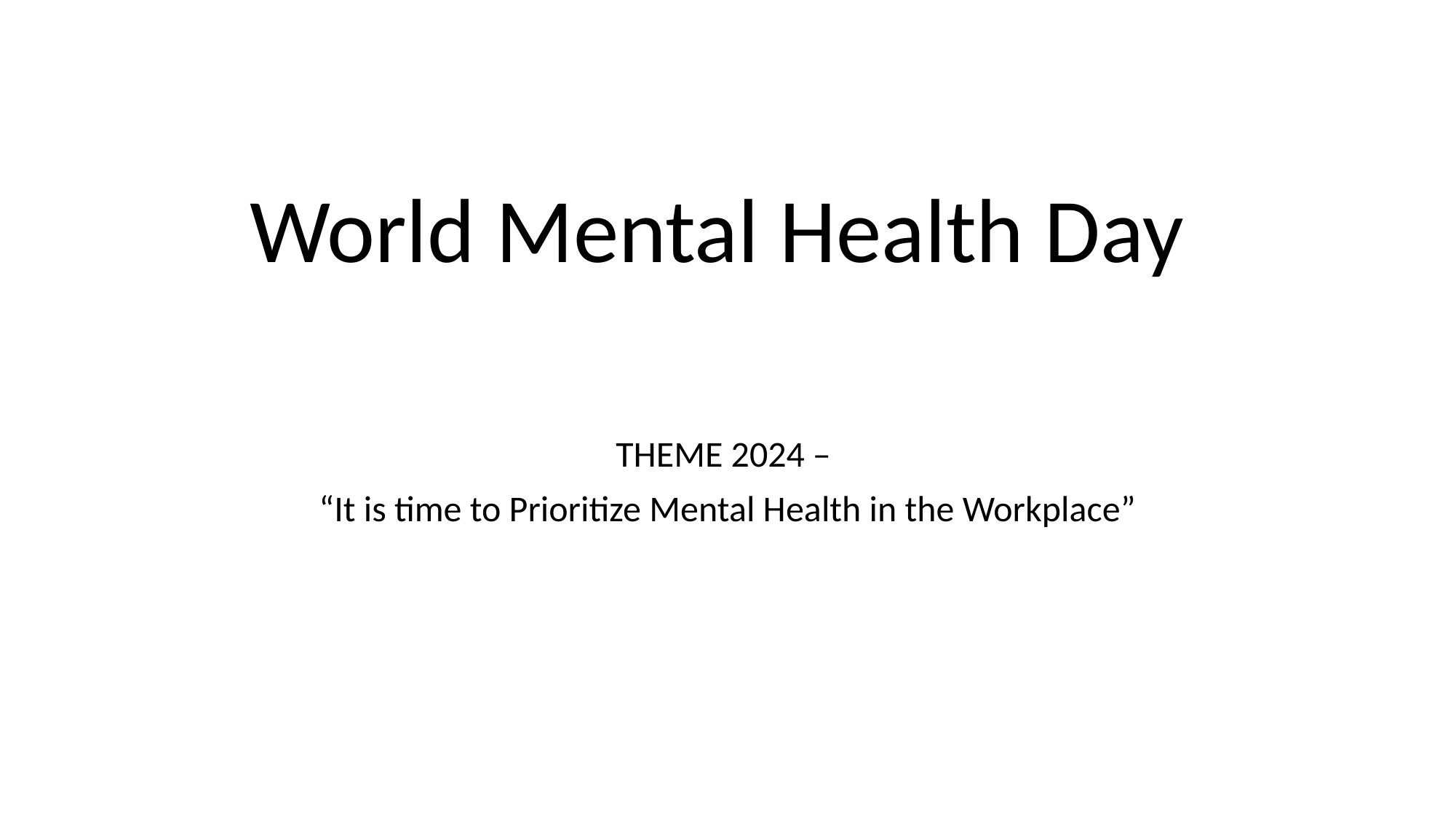

# World Mental Health Day
THEME 2024 –
“It is time to Prioritize Mental Health in the Workplace”